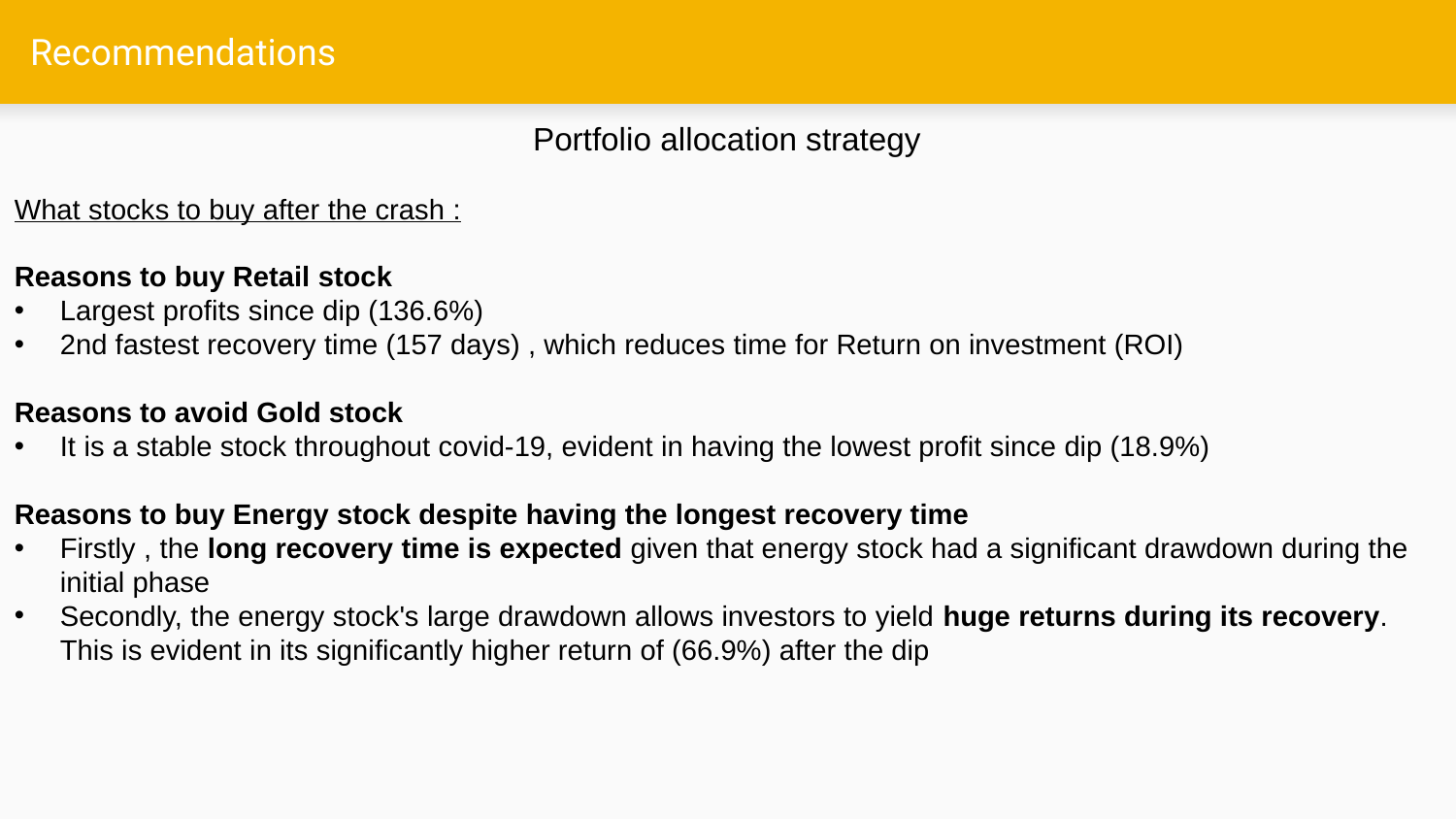

# Recommendations
Portfolio allocation strategy

What stocks to buy after the crash :

Reasons to buy Retail stock
Largest profits since dip (136.6%)
2nd fastest recovery time (157 days) , which reduces time for Return on investment (ROI)

Reasons to avoid Gold stock
It is a stable stock throughout covid-19, evident in having the lowest profit since dip (18.9%)

Reasons to buy Energy stock despite having the longest recovery time
Firstly , the long recovery time is expected given that energy stock had a significant drawdown during the initial phase
Secondly, the energy stock's large drawdown allows investors to yield huge returns during its recovery. This is evident in its significantly higher return of (66.9%) after the dip